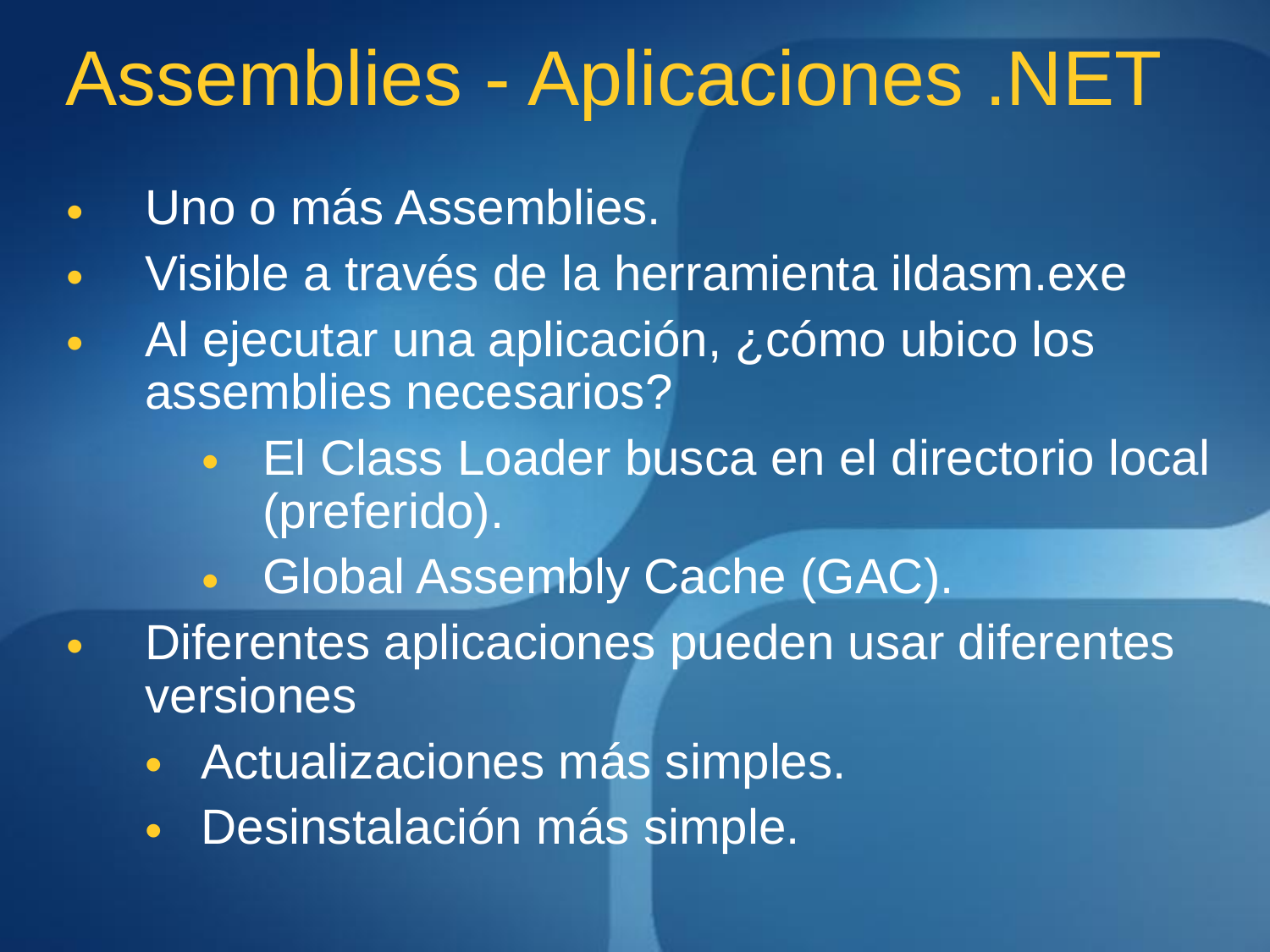

# Assemblies - Aplicaciones .NET
Uno o más Assemblies.
Visible a través de la herramienta ildasm.exe
Al ejecutar una aplicación, ¿cómo ubico los assemblies necesarios?
El Class Loader busca en el directorio local (preferido).
Global Assembly Cache (GAC).
Diferentes aplicaciones pueden usar diferentes versiones
Actualizaciones más simples.
Desinstalación más simple.